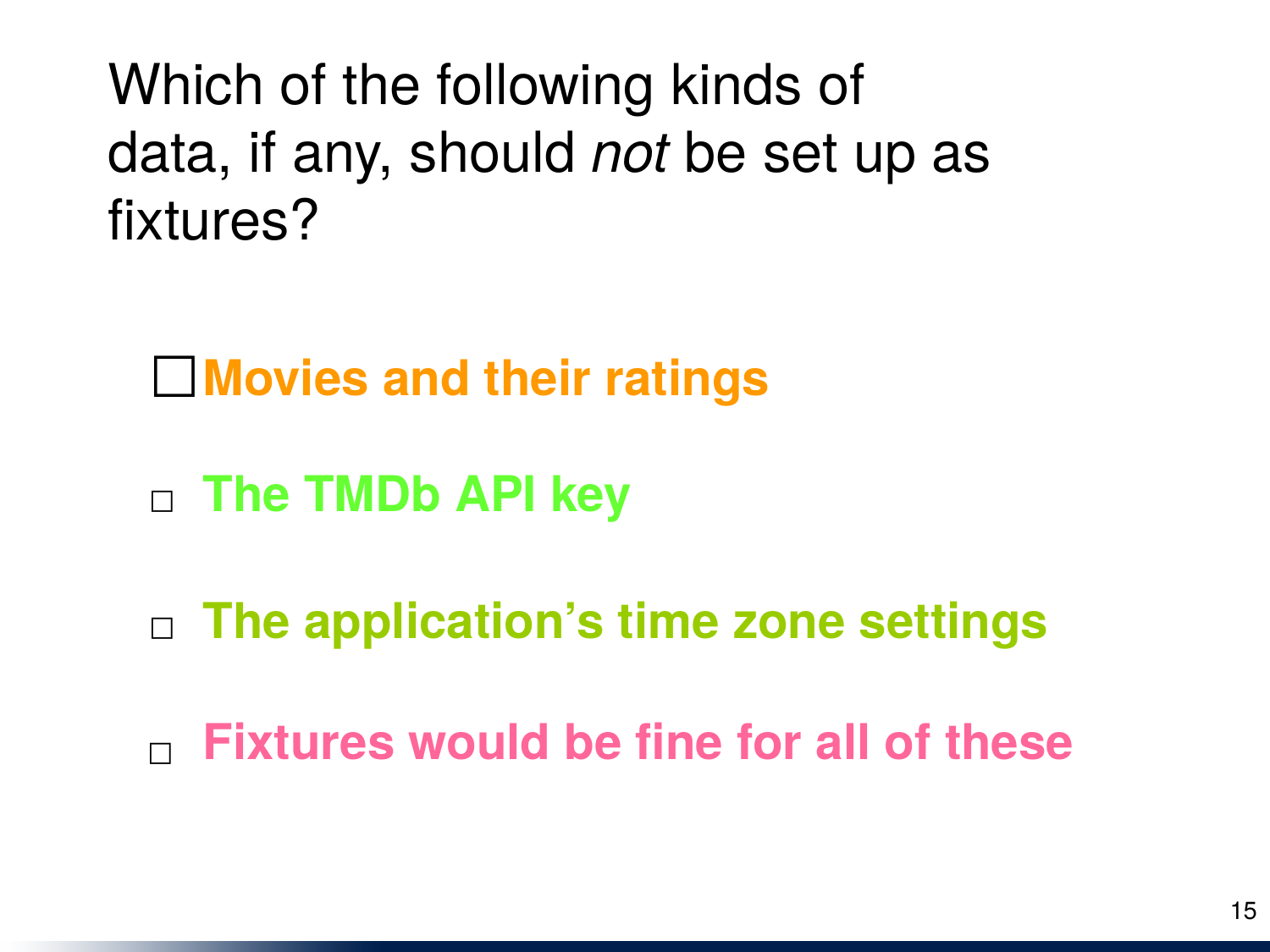

Which of the following kinds of data, if any, should not be set up as fixtures?
☐
Movies and their ratings
The TMDb API key
☐
The application’s time zone settings
☐
Fixtures would be fine for all of these
☐
15